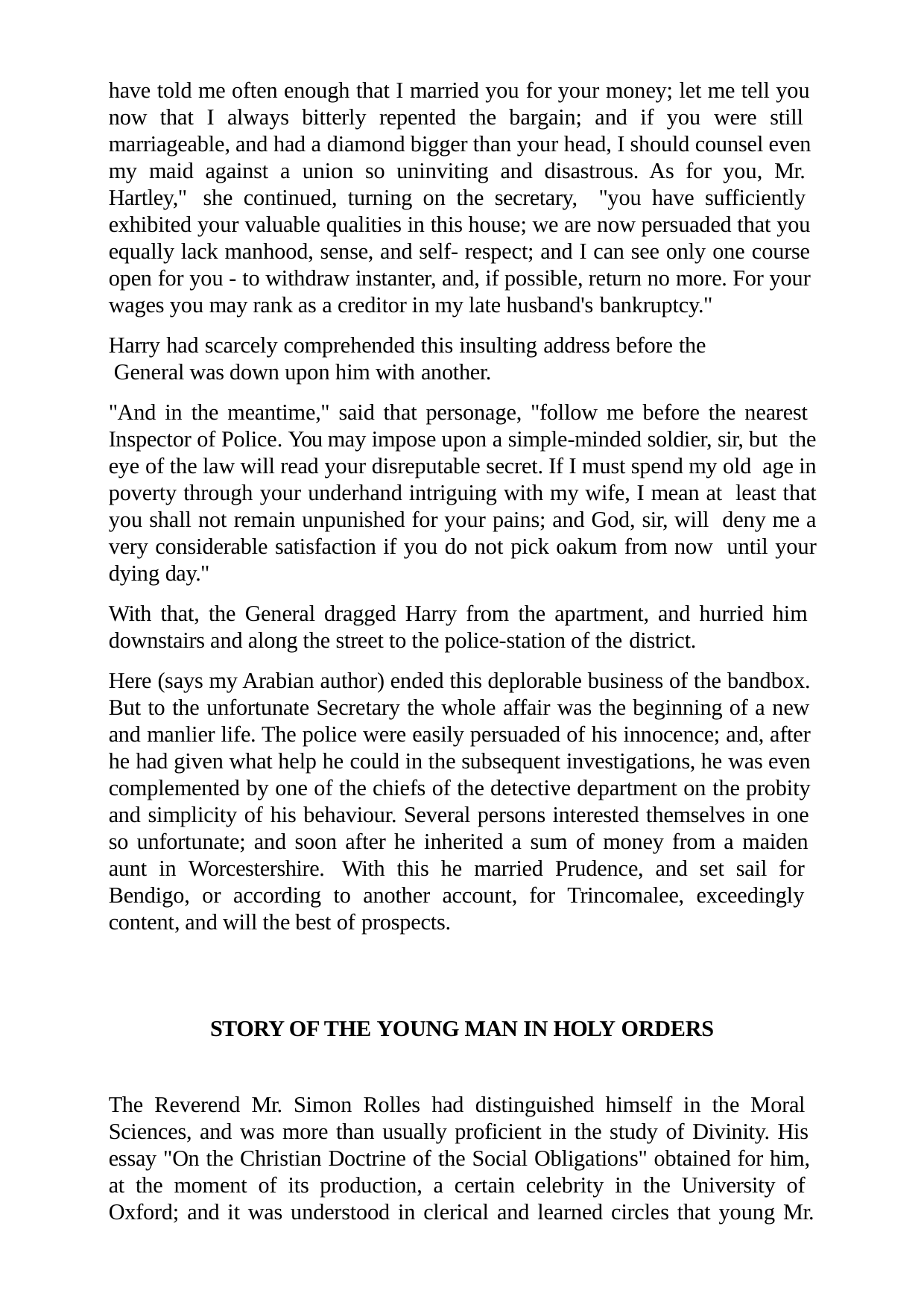

have told me often enough that I married you for your money; let me tell you  now that I always bitterly repented the bargain; and if you were still  marriageable, and had a diamond bigger than your head, I should counsel even  my maid against a union so uninviting and disastrous. As for you, Mr.  Hartley," she continued, turning on the secretary,  "you have sufficiently  exhibited your valuable qualities in this house; we are now persuaded that you  equally lack manhood, sense, and self- respect; and I can see only one course  open for you - to withdraw instanter, and, if possible, return no more. For your  wages you may rank as a creditor in my late husband's bankruptcy."
Harry had scarcely comprehended this insulting address before the  General was down upon him with another.
"And in the meantime," said that personage, "follow me before the nearest  Inspector of Police. You may impose upon a simple-minded soldier, sir, but  the eye of the law will read your disreputable secret. If I must spend my old  age in poverty through your underhand intriguing with my wife, I mean at  least that you shall not remain unpunished for your pains; and God, sir, will  deny me a very considerable satisfaction if you do not pick oakum from now  until your dying day."
With that, the General dragged Harry from the apartment, and hurried him  downstairs and along the street to the police-station of the district.
Here (says my Arabian author) ended this deplorable business of the bandbox.  But to the unfortunate Secretary the whole affair was the beginning of a new  and manlier life. The police were easily persuaded of his innocence; and, after  he had given what help he could in the subsequent investigations, he was even  complemented by one of the chiefs of the detective department on the probity  and simplicity of his behaviour. Several persons interested themselves in one  so unfortunate; and soon after he inherited a sum of money from a maiden  aunt in Worcestershire. With this he married Prudence, and set sail for  Bendigo, or according to another account, for Trincomalee, exceedingly  content, and will the best of prospects.
STORY OF THE YOUNG MAN IN HOLY ORDERS

The Reverend Mr. Simon Rolles had distinguished himself in the Moral  Sciences, and was more than usually proficient in the study of Divinity. His  essay "On the Christian Doctrine of the Social Obligations" obtained for him,  at the moment of its production, a certain celebrity in the University of  Oxford; and it was understood in clerical and learned circles that young Mr.